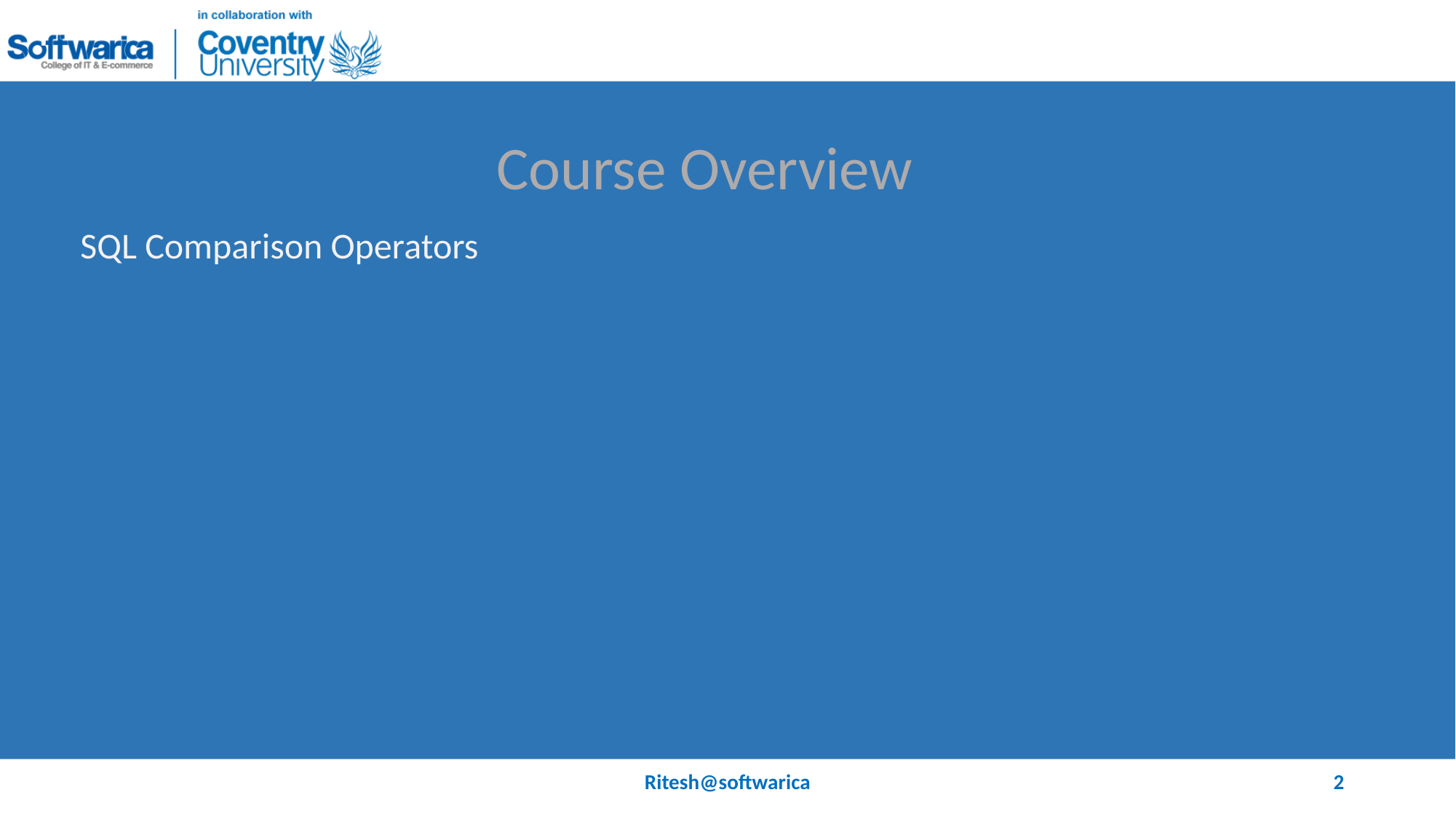

# Course Overview
SQL Comparison Operators

Ritesh@softwarica
2